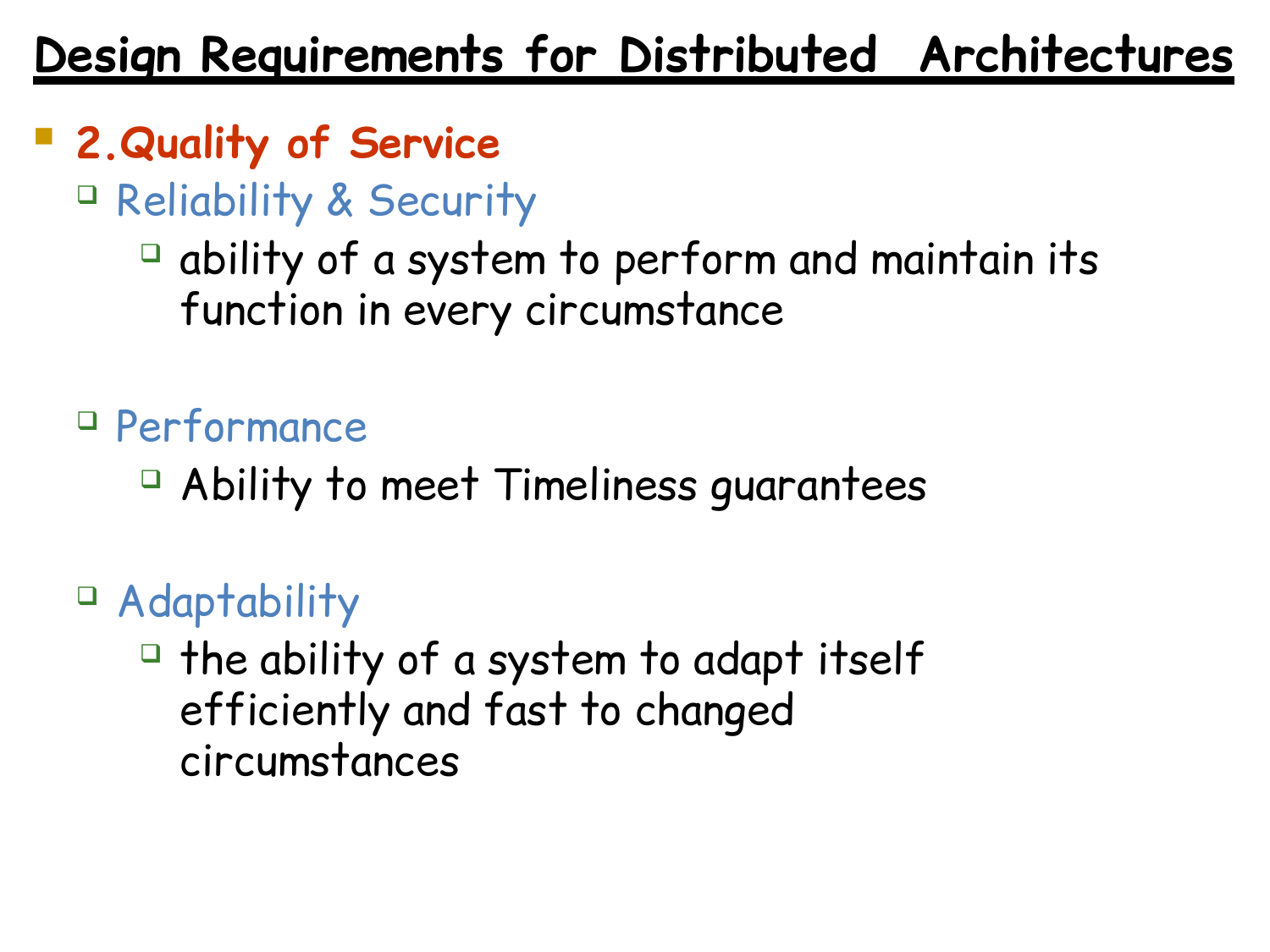

# Design Requirements for Distributed  Architectures
2.Quality of Service
Reliability & Security
ability of a system to perform and maintain its  function in every circumstance

Performance
Ability to meet Timeliness guarantees

Adaptability
the ability of a system to adapt itself  efficiently and fast to changed circumstances